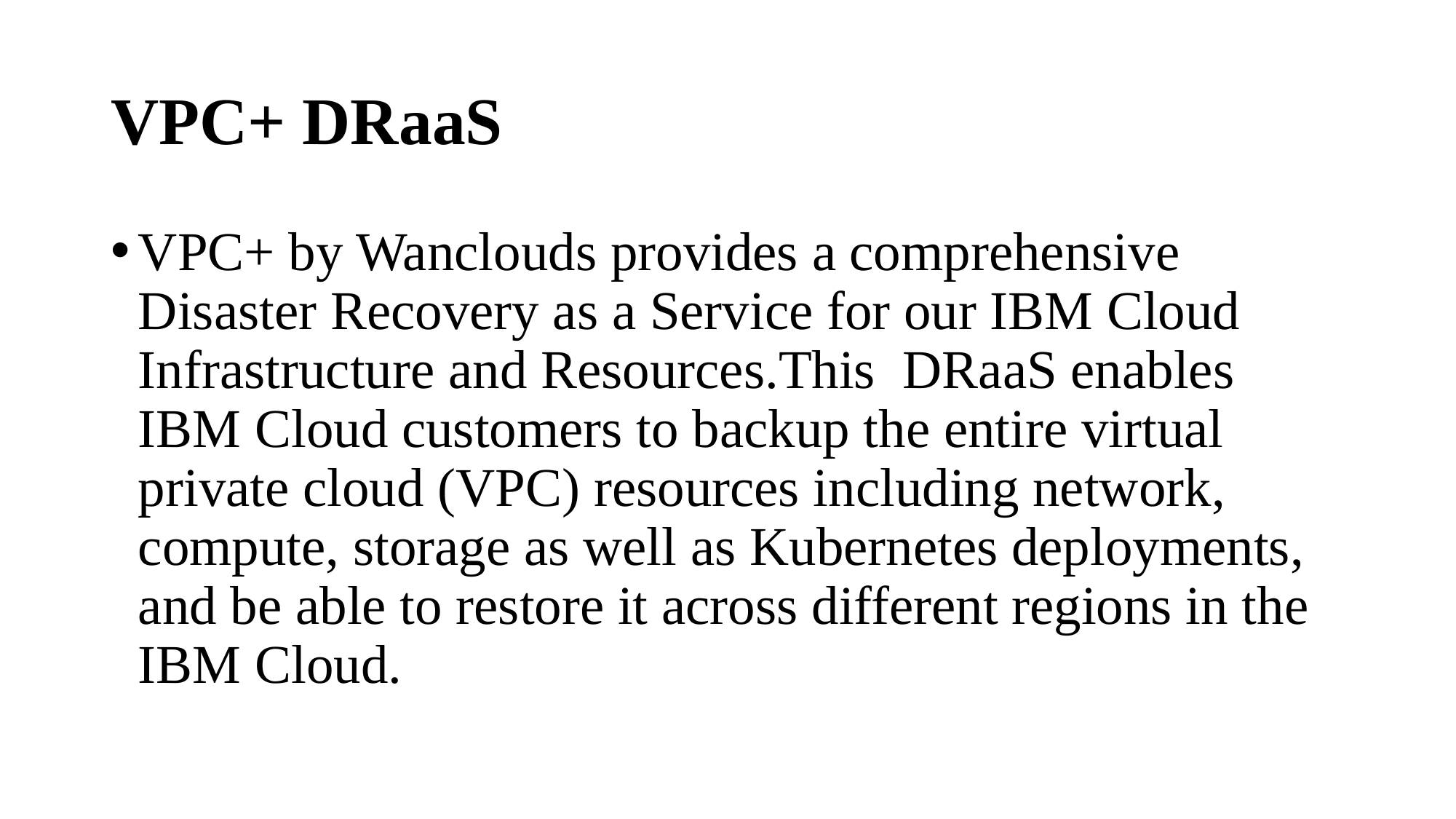

# VPC+ DRaaS
VPC+ by Wanclouds provides a comprehensive Disaster Recovery as a Service for our IBM Cloud Infrastructure and Resources.This  DRaaS enables IBM Cloud customers to backup the entire virtual private cloud (VPC) resources including network, compute, storage as well as Kubernetes deployments, and be able to restore it across different regions in the IBM Cloud.